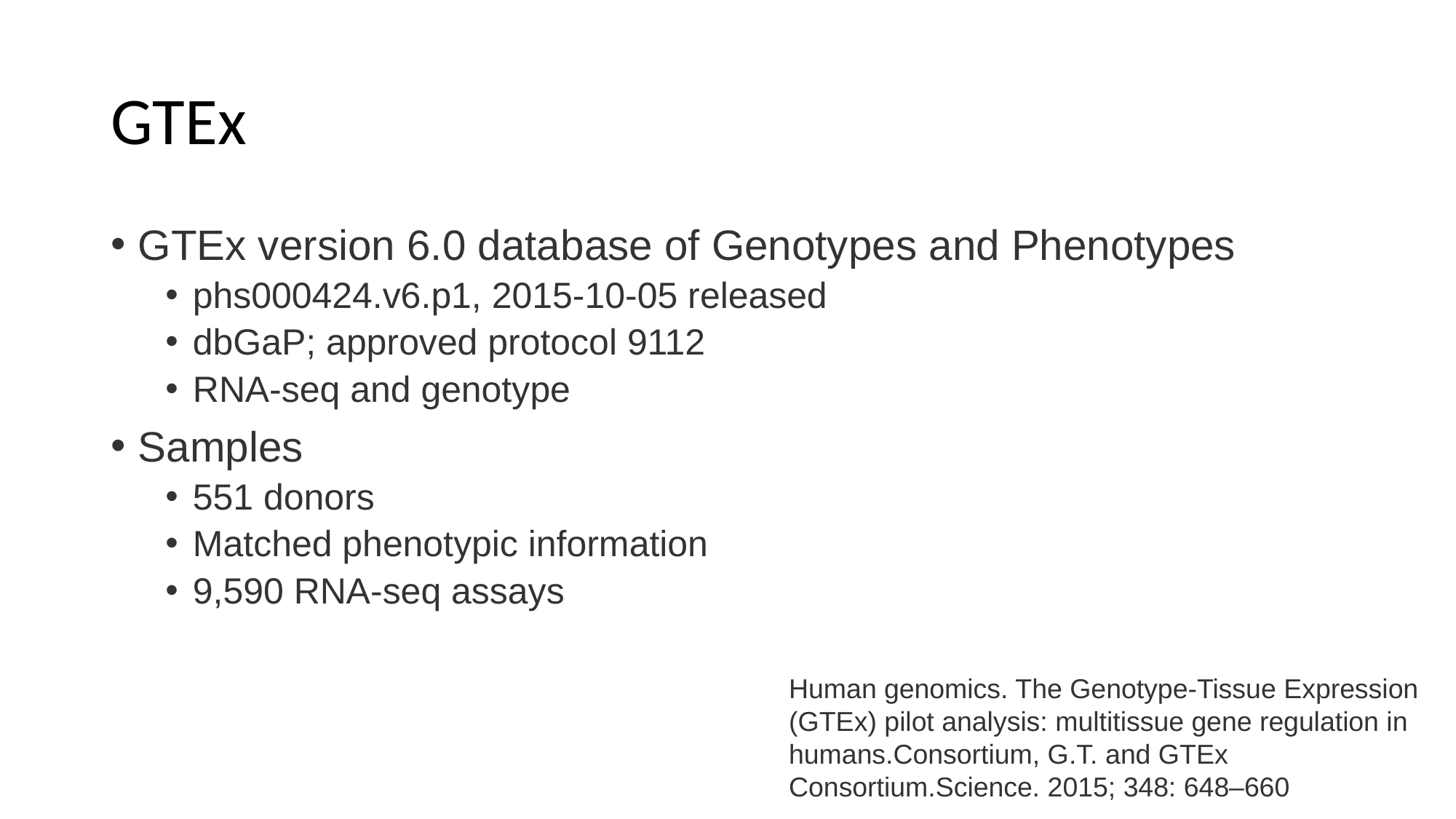

# GTEx
GTEx version 6.0 database of Genotypes and Phenotypes
phs000424.v6.p1, 2015-10-05 released
dbGaP; approved protocol 9112
RNA-seq and genotype
Samples
551 donors
Matched phenotypic information
9,590 RNA-seq assays
Human genomics. The Genotype-Tissue Expression (GTEx) pilot analysis: multitissue gene regulation in humans.Consortium, G.T. and GTEx Consortium.Science. 2015; 348: 648–660